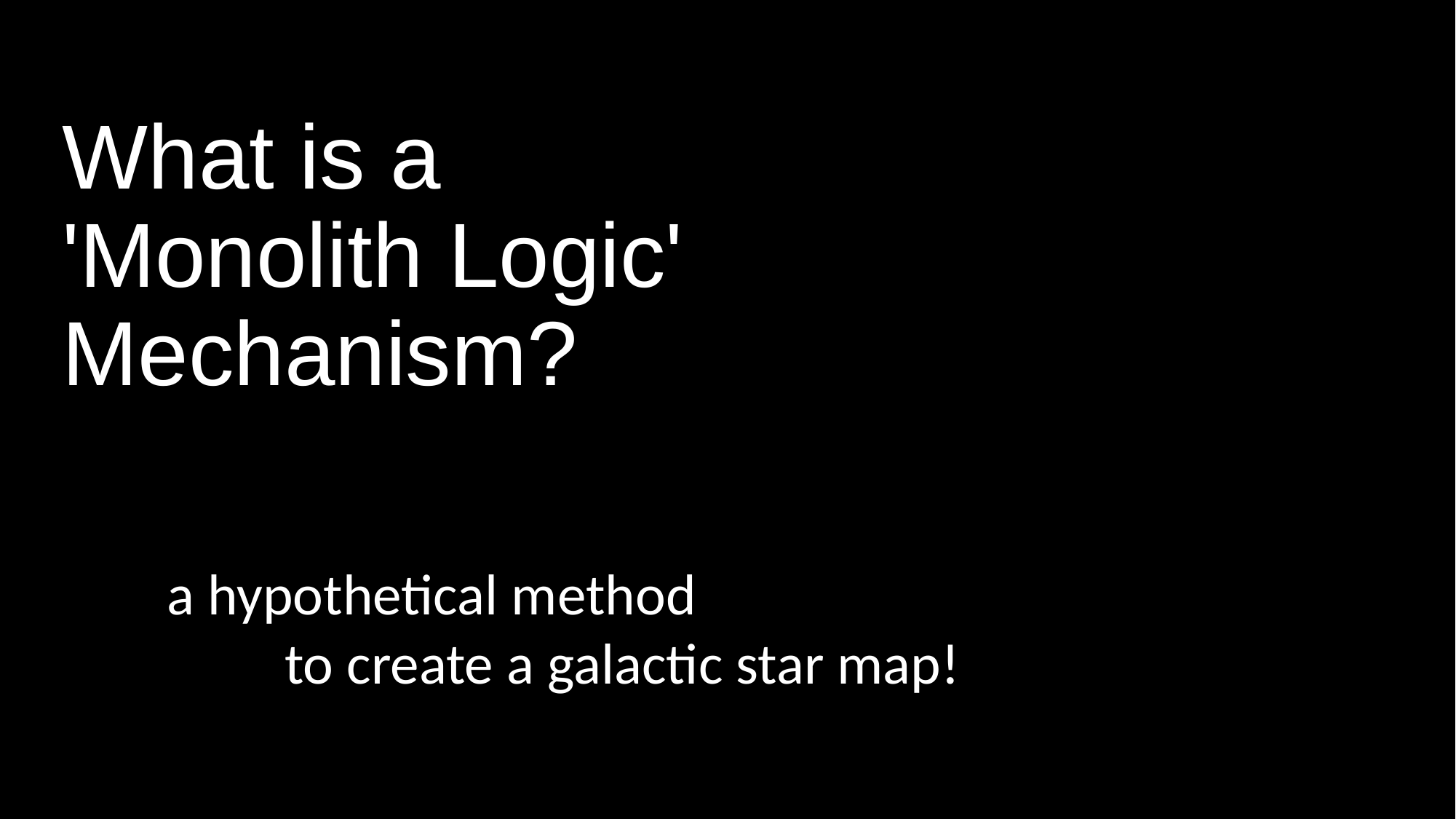

What is a
'Monolith Logic'
Mechanism?
#
 a hypothetical method
          to create a galactic star map!